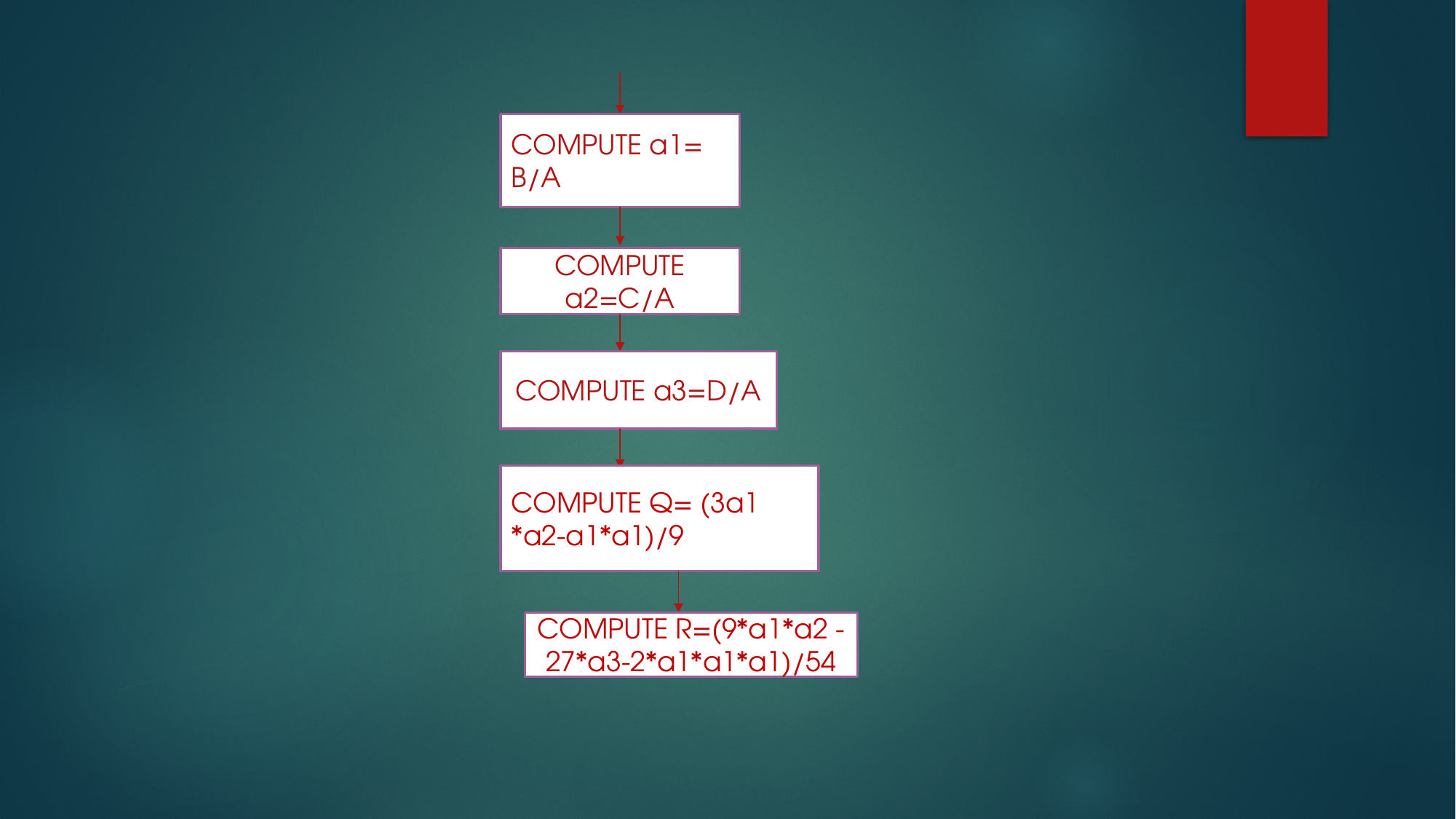

#
COMPUTE a1= B/A

COMPUTE a2=C/A
COMPUTE a3=D/A
COMPUTE Q= (3a1 *a2-a1*a1)/9
COMPUTE R=(9*a1*a2 -27*a3-2*a1*a1*a1)/54